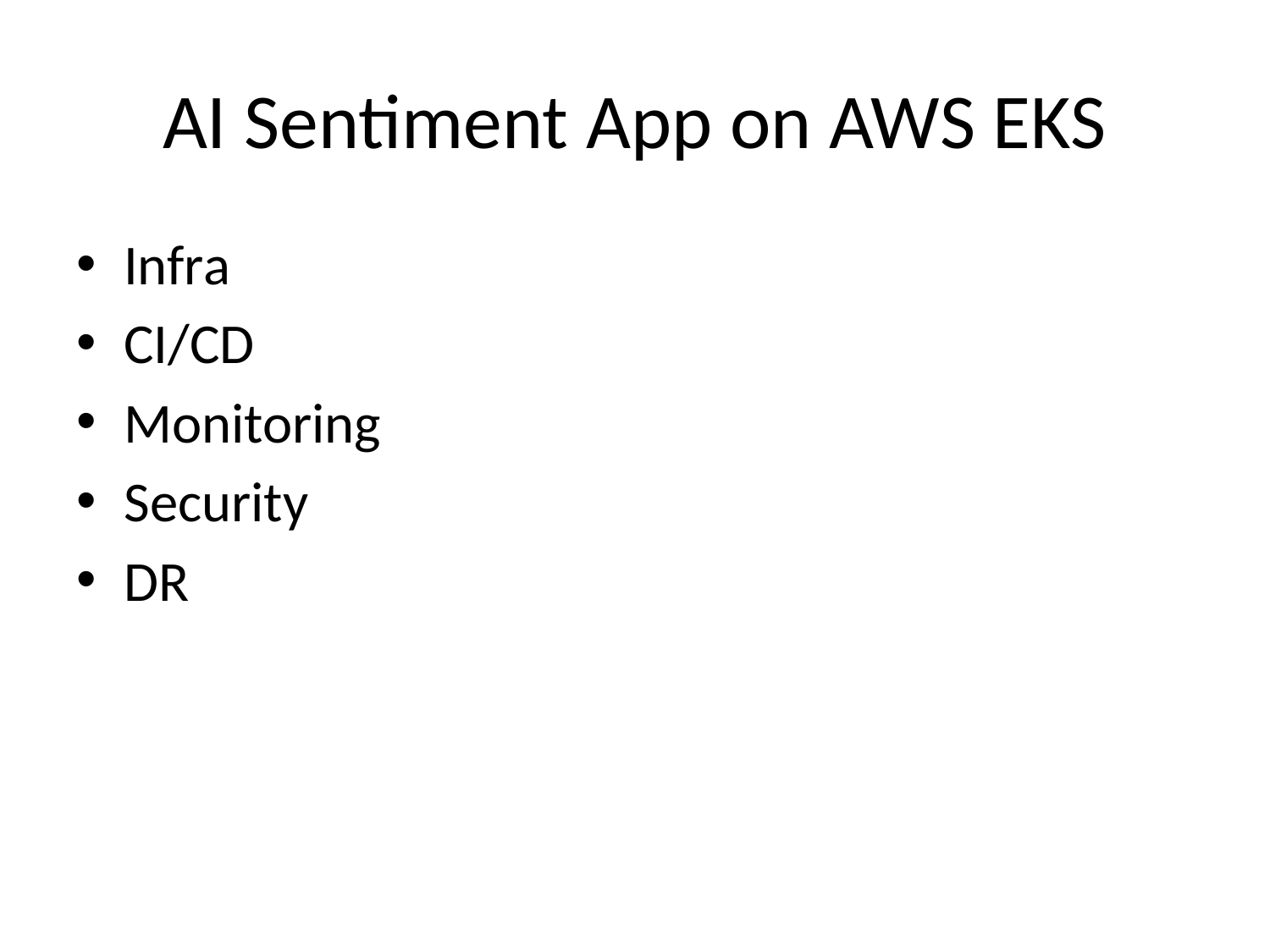

# AI Sentiment App on AWS EKS
Infra
CI/CD
Monitoring
Security
DR